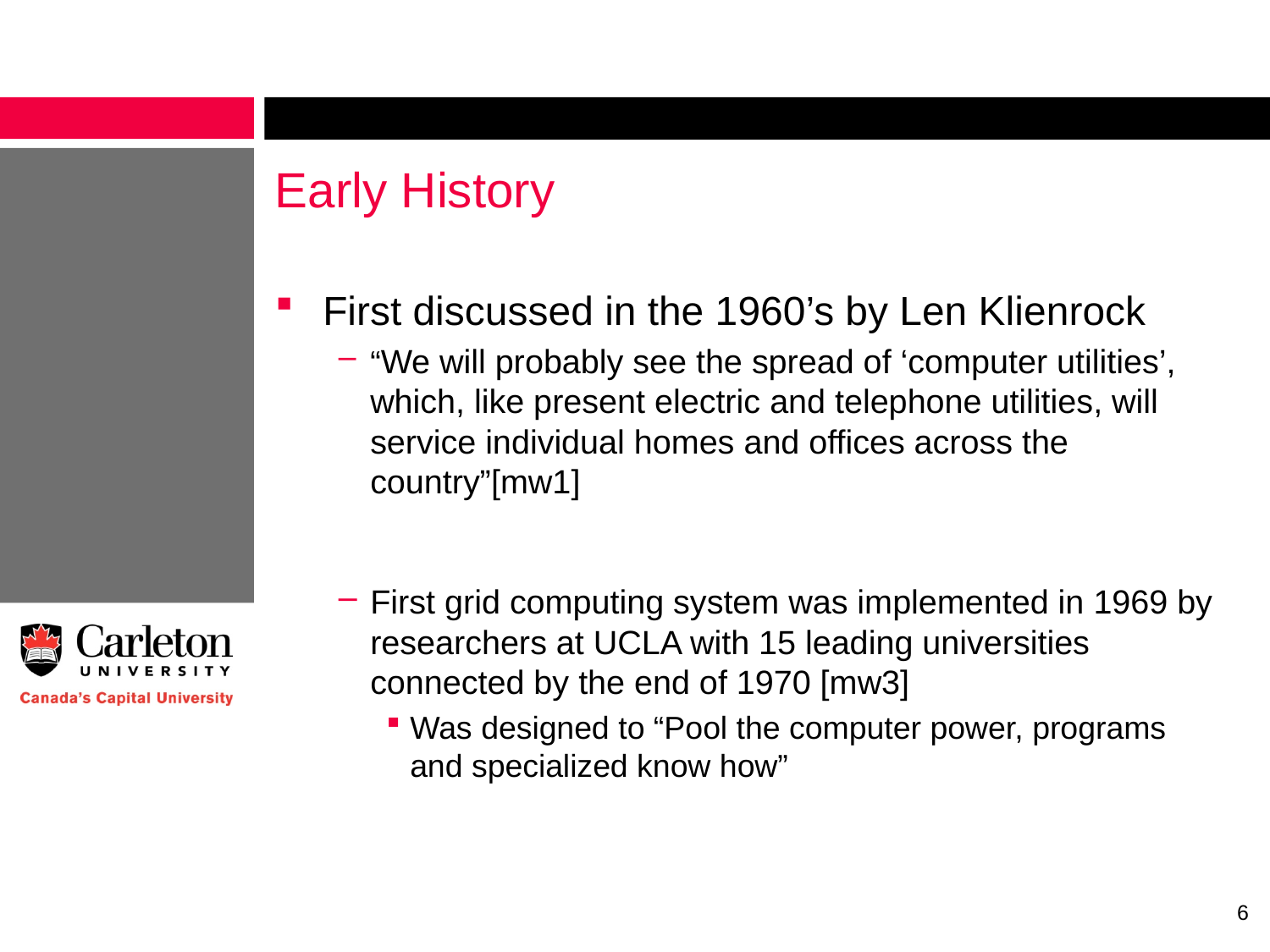

# Early History
First discussed in the 1960’s by Len Klienrock
“We will probably see the spread of ‘computer utilities’, which, like present electric and telephone utilities, will service individual homes and offices across the country”[mw1]

First grid computing system was implemented in 1969 by researchers at UCLA with 15 leading universities connected by the end of 1970 [mw3]
Was designed to “Pool the computer power, programs and specialized know how”
6